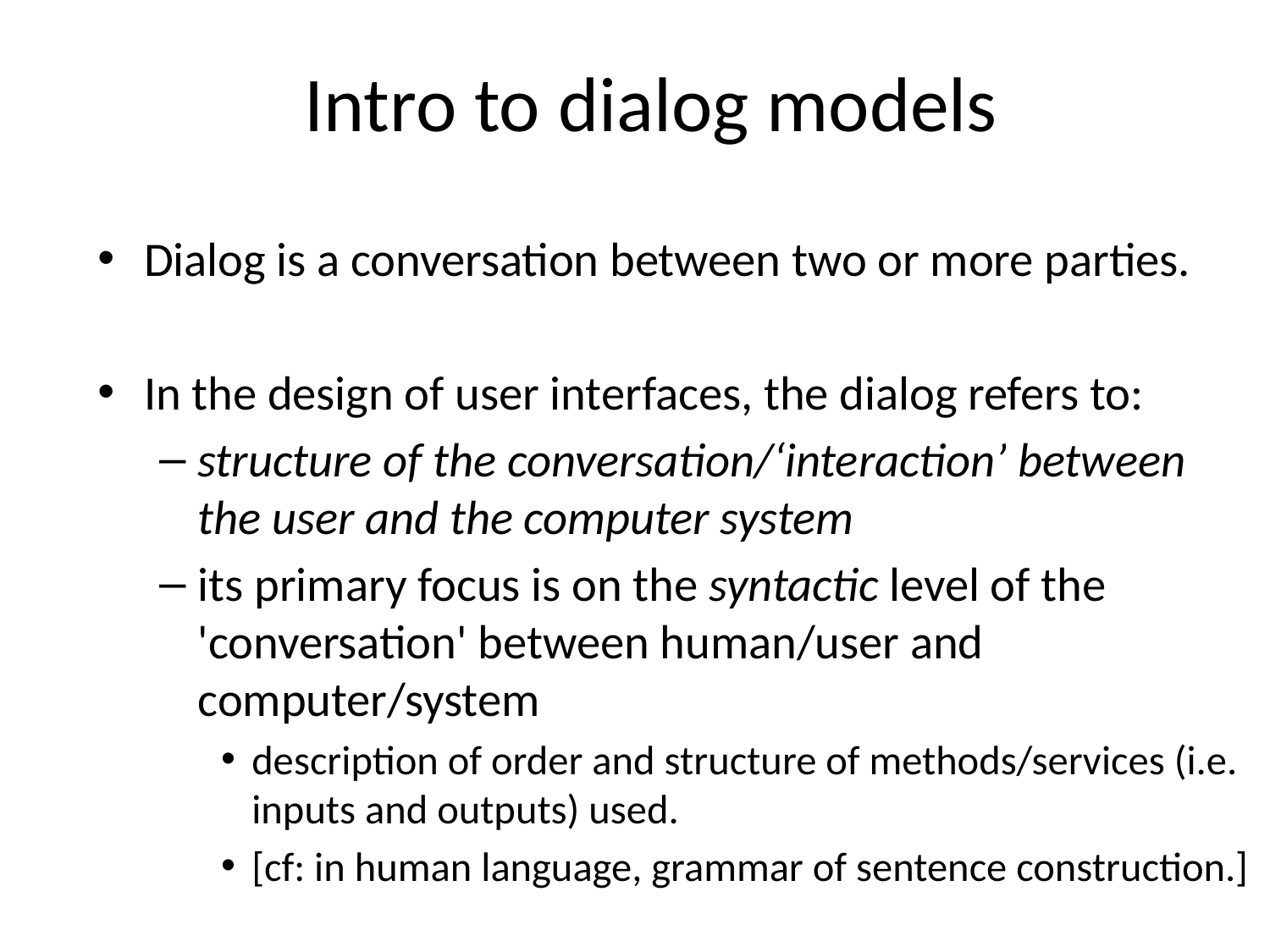

# Intro to dialog models
Dialog is a conversation between two or more parties.

In the design of user interfaces, the dialog refers to:
structure of the conversation/‘interaction’ between the user and the computer system
its primary focus is on the syntactic level of the 'conversation' between human/user and computer/system
description of order and structure of methods/services (i.e. inputs and outputs) used.
[cf: in human language, grammar of sentence construction.]